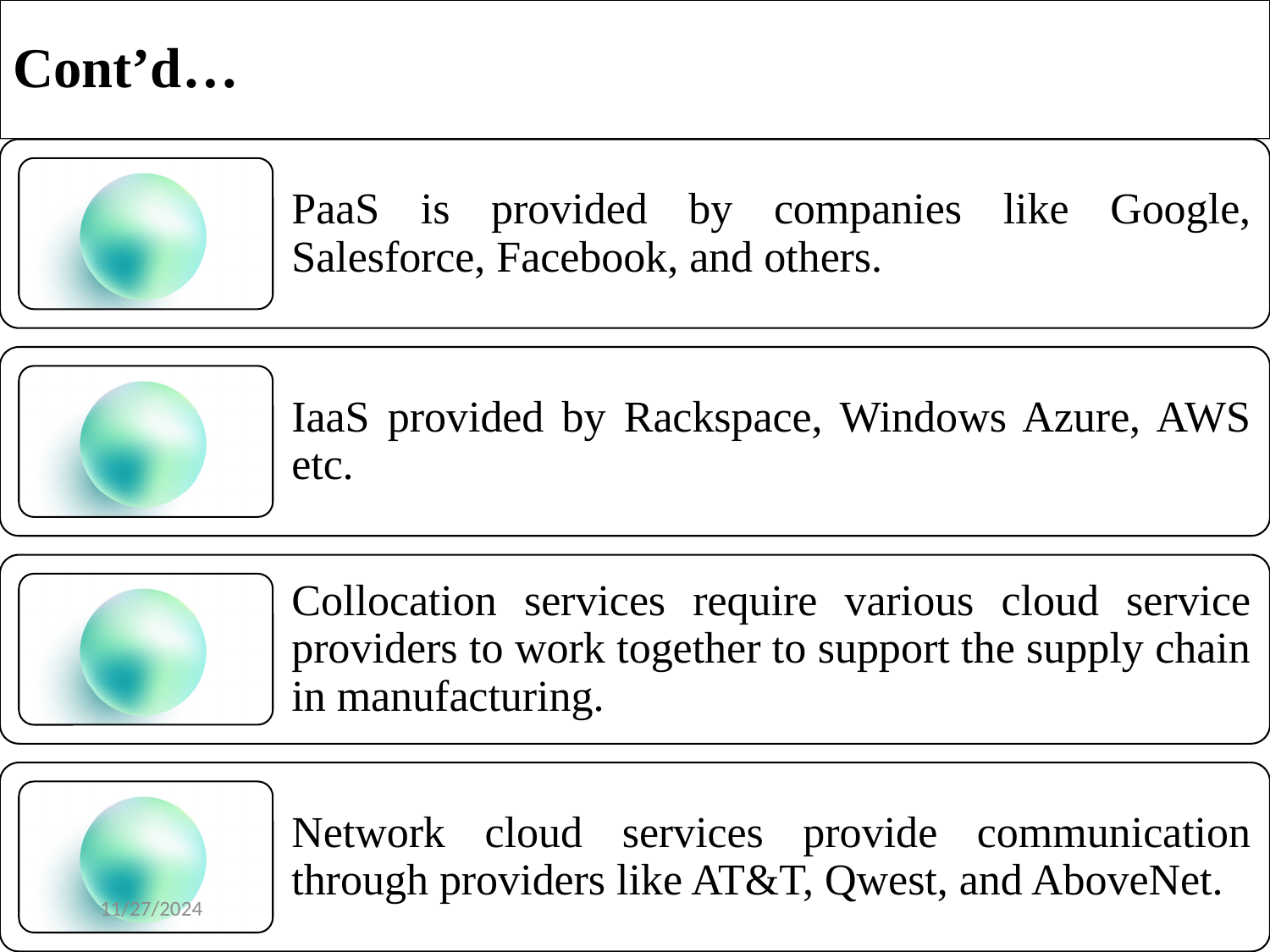

# Cont’d…
PaaS is provided by companies like Google, Salesforce, Facebook, and others.
IaaS provided by Rackspace, Windows Azure, AWS etc.
Collocation services require various cloud service providers to work together to support the supply chain in manufacturing.
Network cloud services provide communication through providers like AT&T, Qwest, and AboveNet.
11/27/2024
39